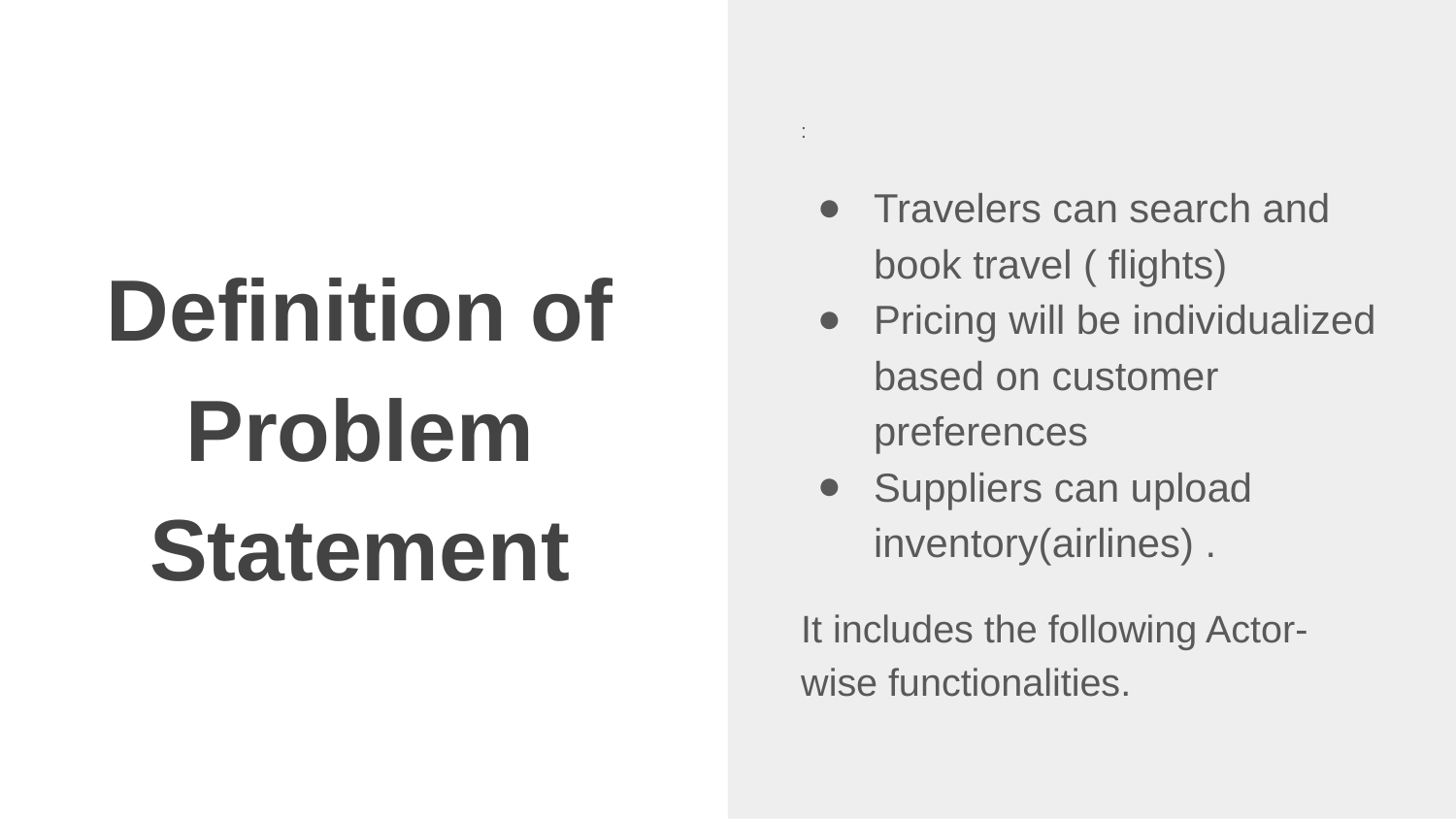

:
Travelers can search and book travel ( flights)
Pricing will be individualized based on customer preferences
Suppliers can upload inventory(airlines) .
It includes the following Actor-wise functionalities.
# Definition of Problem Statement